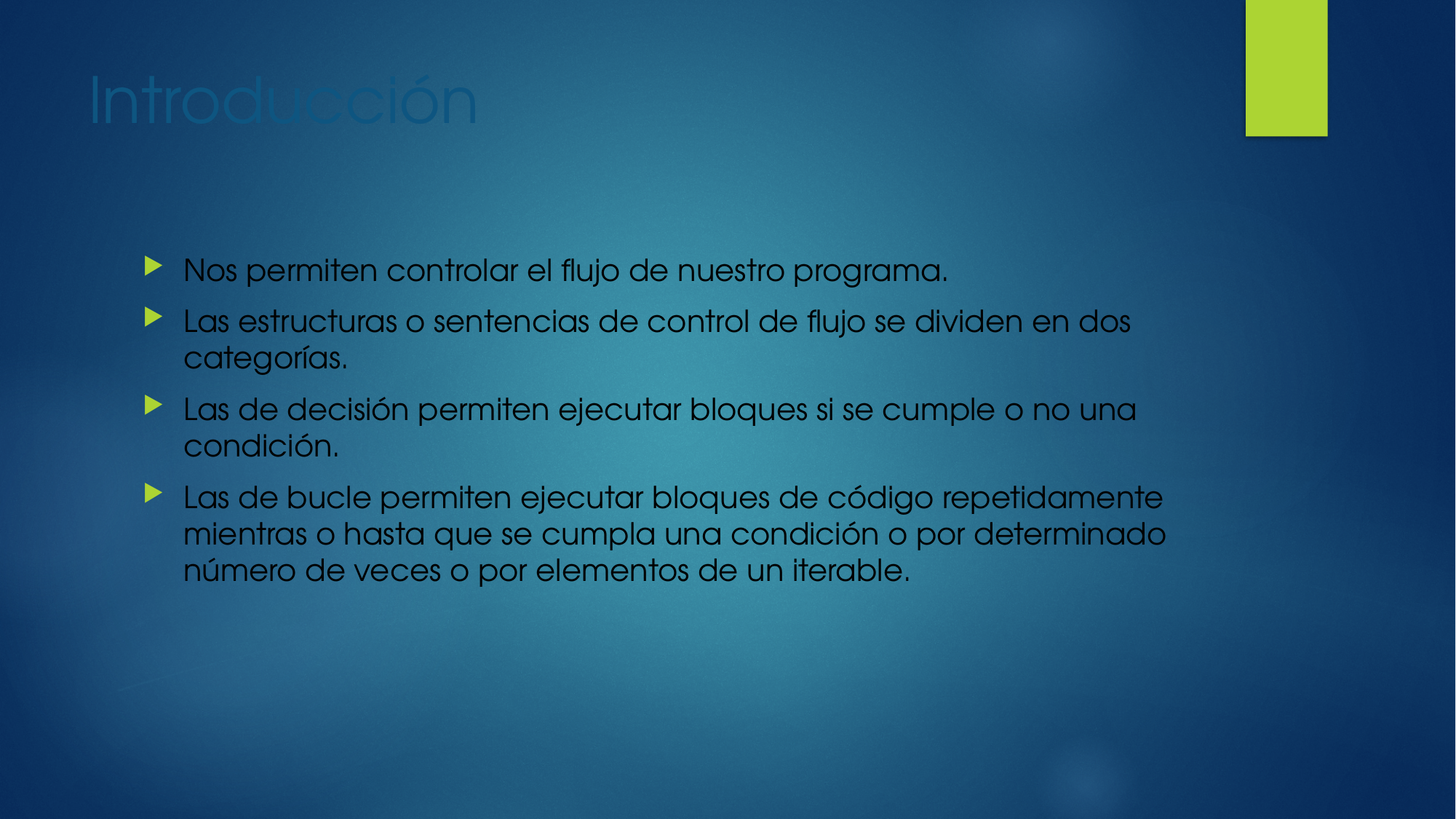

# Introducción
Nos permiten controlar el flujo de nuestro programa.
Las estructuras o sentencias de control de flujo se dividen en dos categorías.
Las de decisión permiten ejecutar bloques si se cumple o no una condición.
Las de bucle permiten ejecutar bloques de código repetidamente mientras o hasta que se cumpla una condición o por determinado número de veces o por elementos de un iterable.